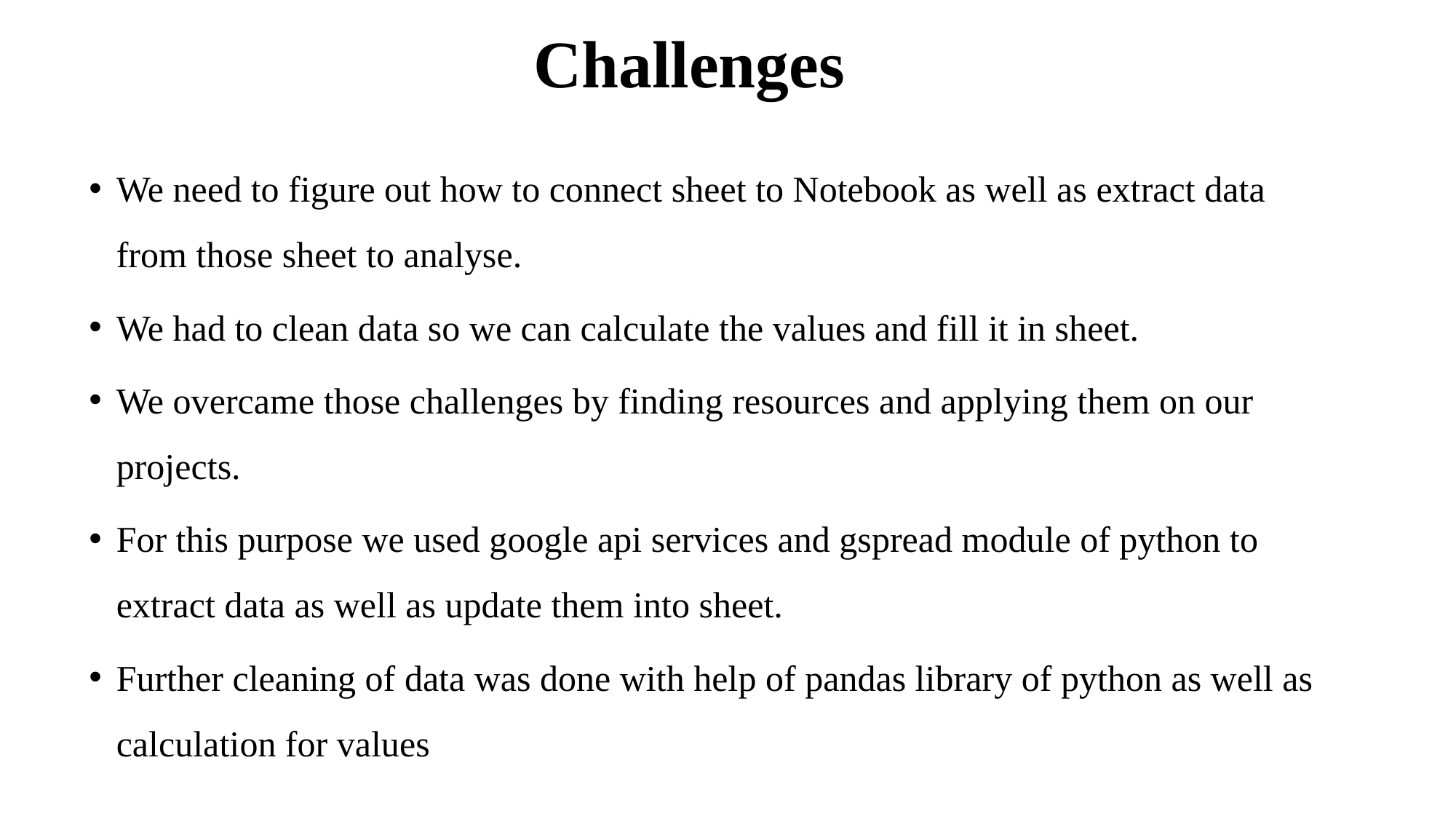

# Challenges
We need to figure out how to connect sheet to Notebook as well as extract data from those sheet to analyse.
We had to clean data so we can calculate the values and fill it in sheet.
We overcame those challenges by finding resources and applying them on our projects.
For this purpose we used google api services and gspread module of python to extract data as well as update them into sheet.
Further cleaning of data was done with help of pandas library of python as well as calculation for values